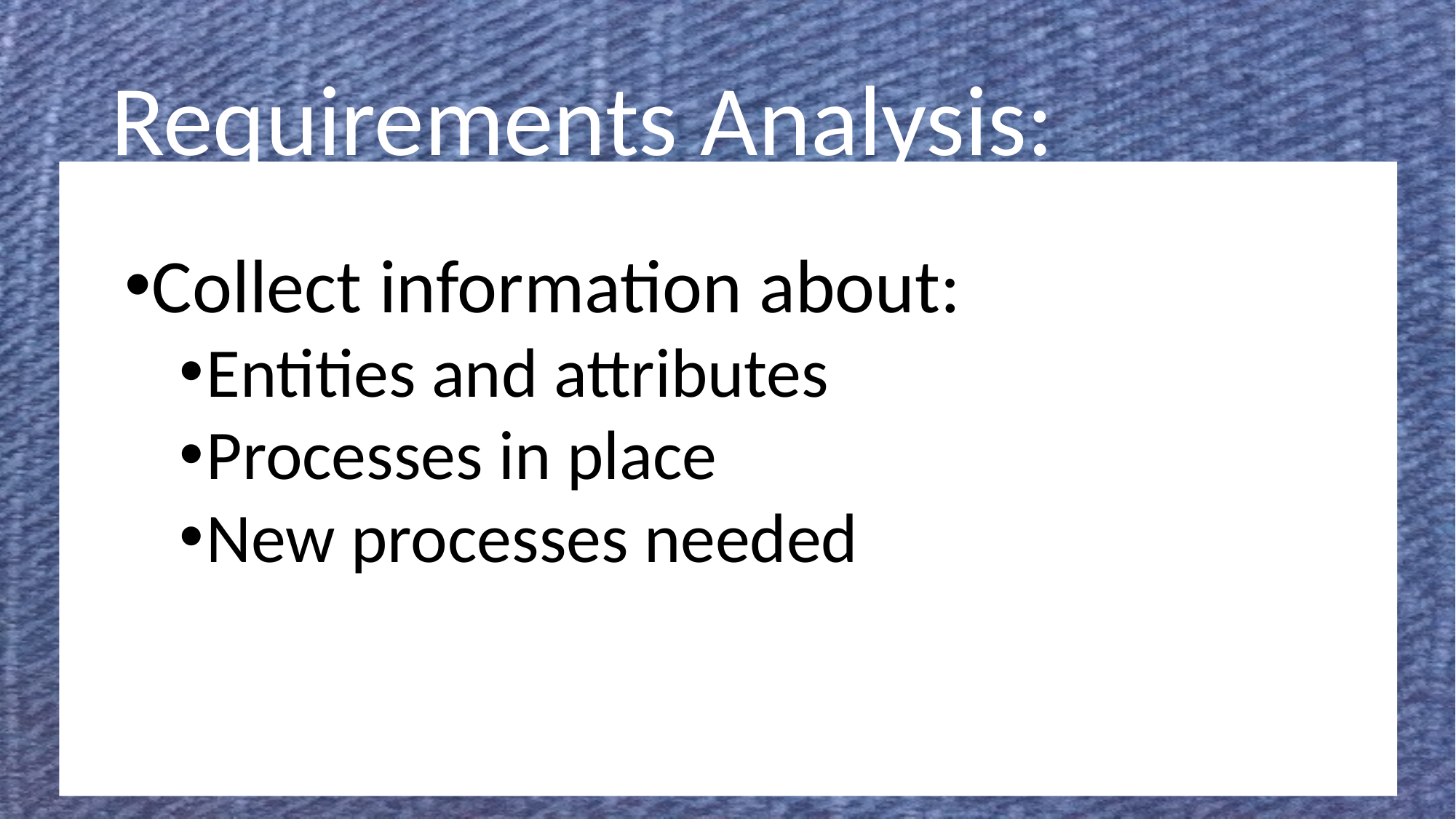

# Requirements Analysis:

Collect information about:
Entities and attributes
Processes in place
New processes needed